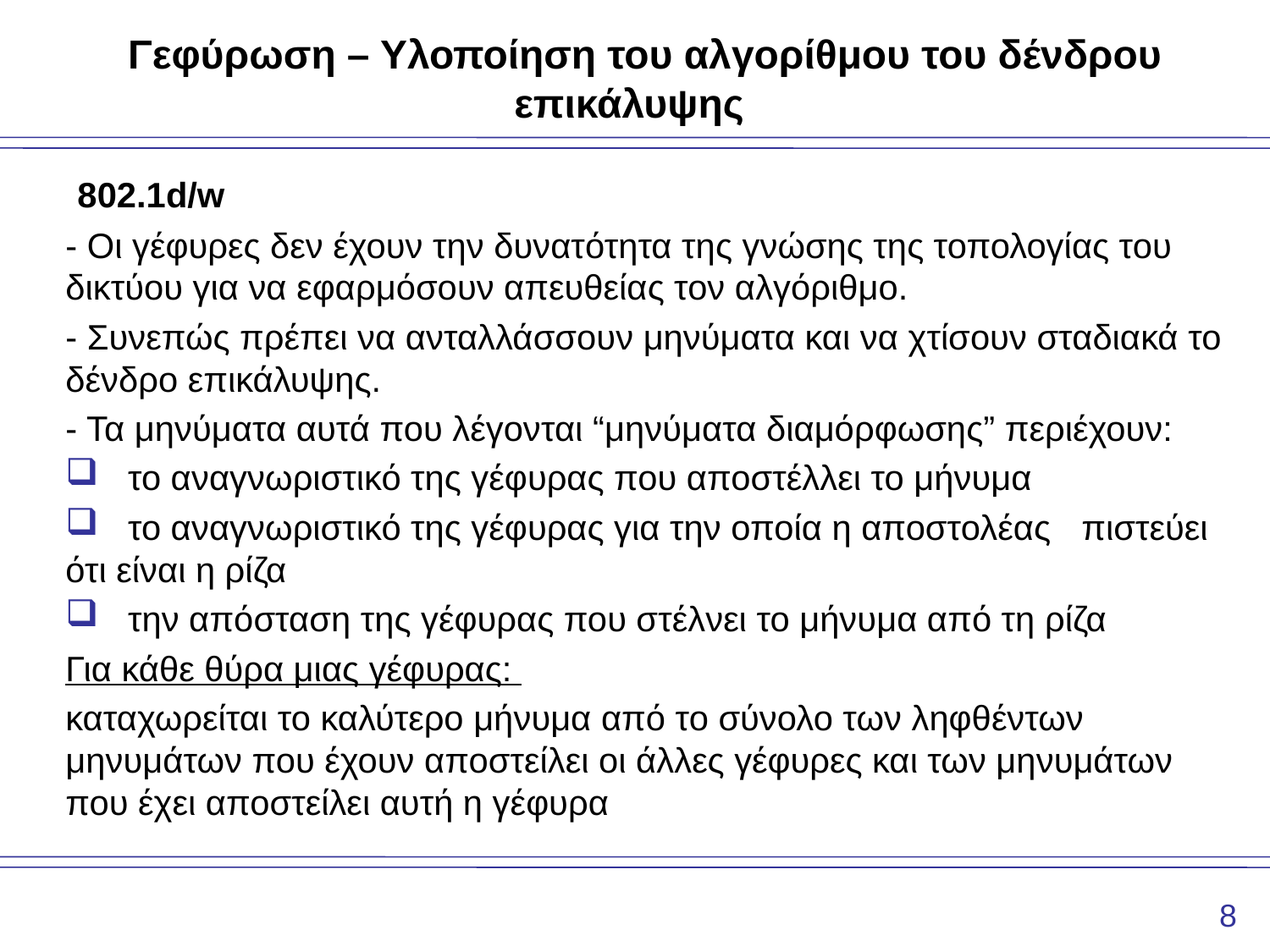

# Γεφύρωση – Υλοποίηση του αλγορίθμου του δένδρου επικάλυψης
 802.1d/w
- Οι γέφυρες δεν έχουν την δυνατότητα της γνώσης της τοπολογίας του δικτύου για να εφαρμόσουν απευθείας τον αλγόριθμο.
- Συνεπώς πρέπει να ανταλλάσσουν μηνύματα και να χτίσουν σταδιακά το δένδρο επικάλυψης.
- Τα μηνύματα αυτά που λέγονται “μηνύματα διαμόρφωσης” περιέχουν:
	το αναγνωριστικό της γέφυρας που αποστέλλει το μήνυμα
 	το αναγνωριστικό της γέφυρας για την οποία η αποστολέας 	πιστεύει ότι είναι η ρίζα
	την απόσταση της γέφυρας που στέλνει το μήνυμα από τη ρίζα
Για κάθε θύρα μιας γέφυρας:
καταχωρείται το καλύτερο μήνυμα από το σύνολο των ληφθέντων μηνυμάτων που έχουν αποστείλει οι άλλες γέφυρες και των μηνυμάτων που έχει αποστείλει αυτή η γέφυρα
8